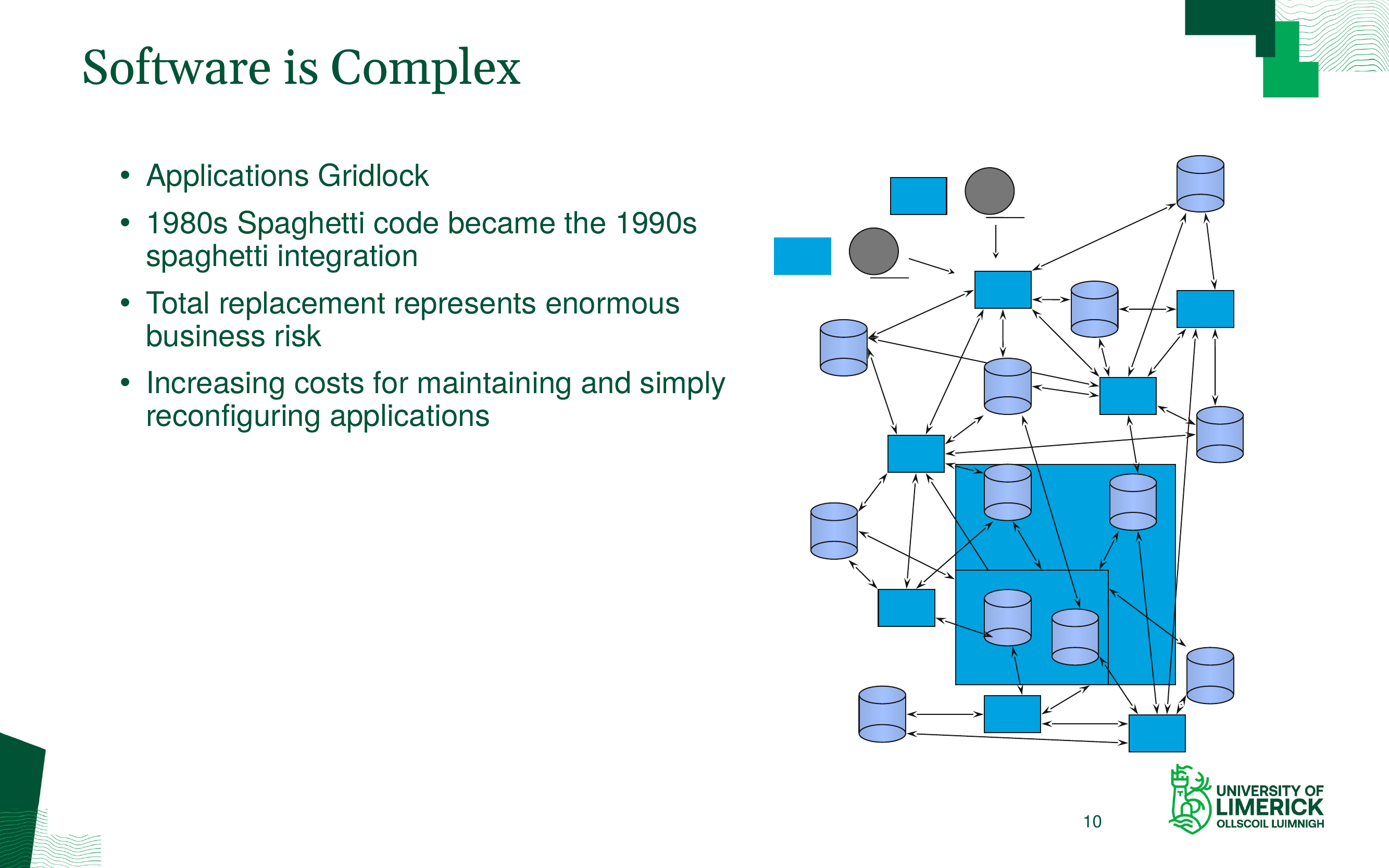

# Software is Complex

Applications Gridlock
1980s Spaghetti code became the 1990s spaghetti integration
Total replacement represents enormous business risk
Increasing costs for maintaining and simply reconfiguring applications
10